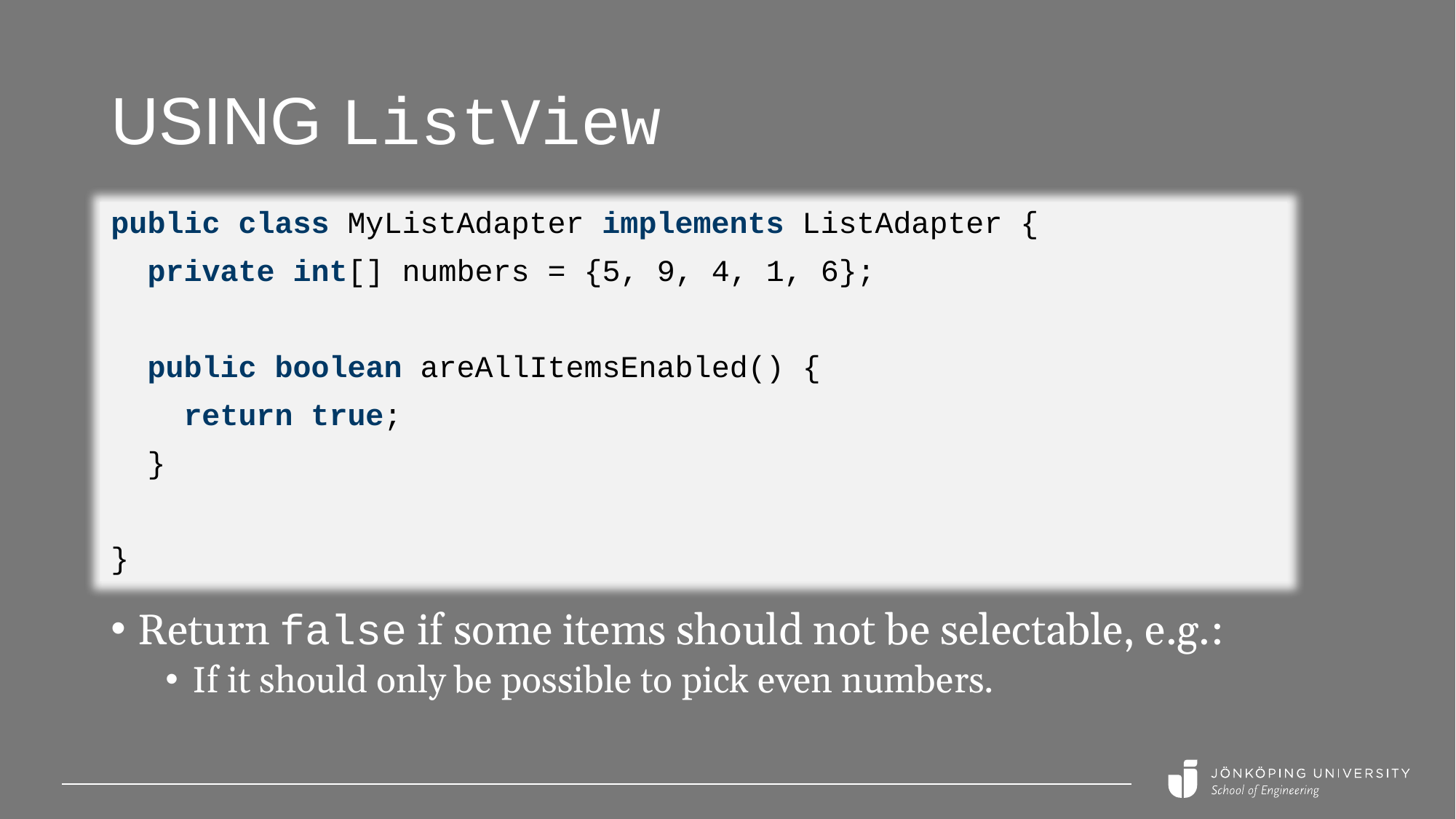

# USING ListView
public class MyListAdapter implements ListAdapter {
  private int[] numbers = {5, 9, 4, 1, 6};

  public boolean areAllItemsEnabled() {
    return true;
  }

}
Return false if some items should not be selectable, e.g.:
If it should only be possible to pick even numbers.